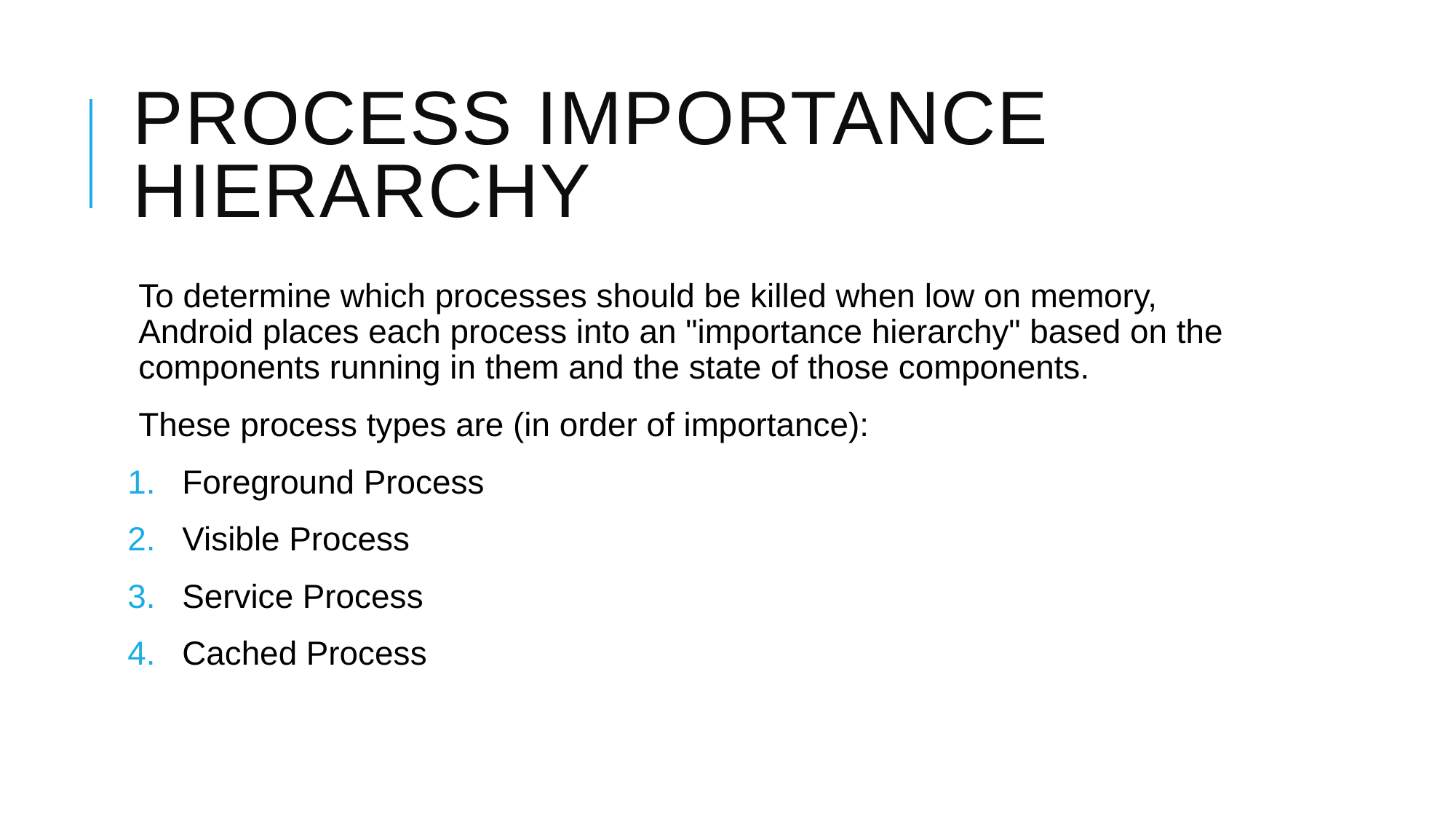

# Process importance hierarchy
To determine which processes should be killed when low on memory, Android places each process into an "importance hierarchy" based on the components running in them and the state of those components.
These process types are (in order of importance):
Foreground Process
Visible Process
Service Process
Cached Process